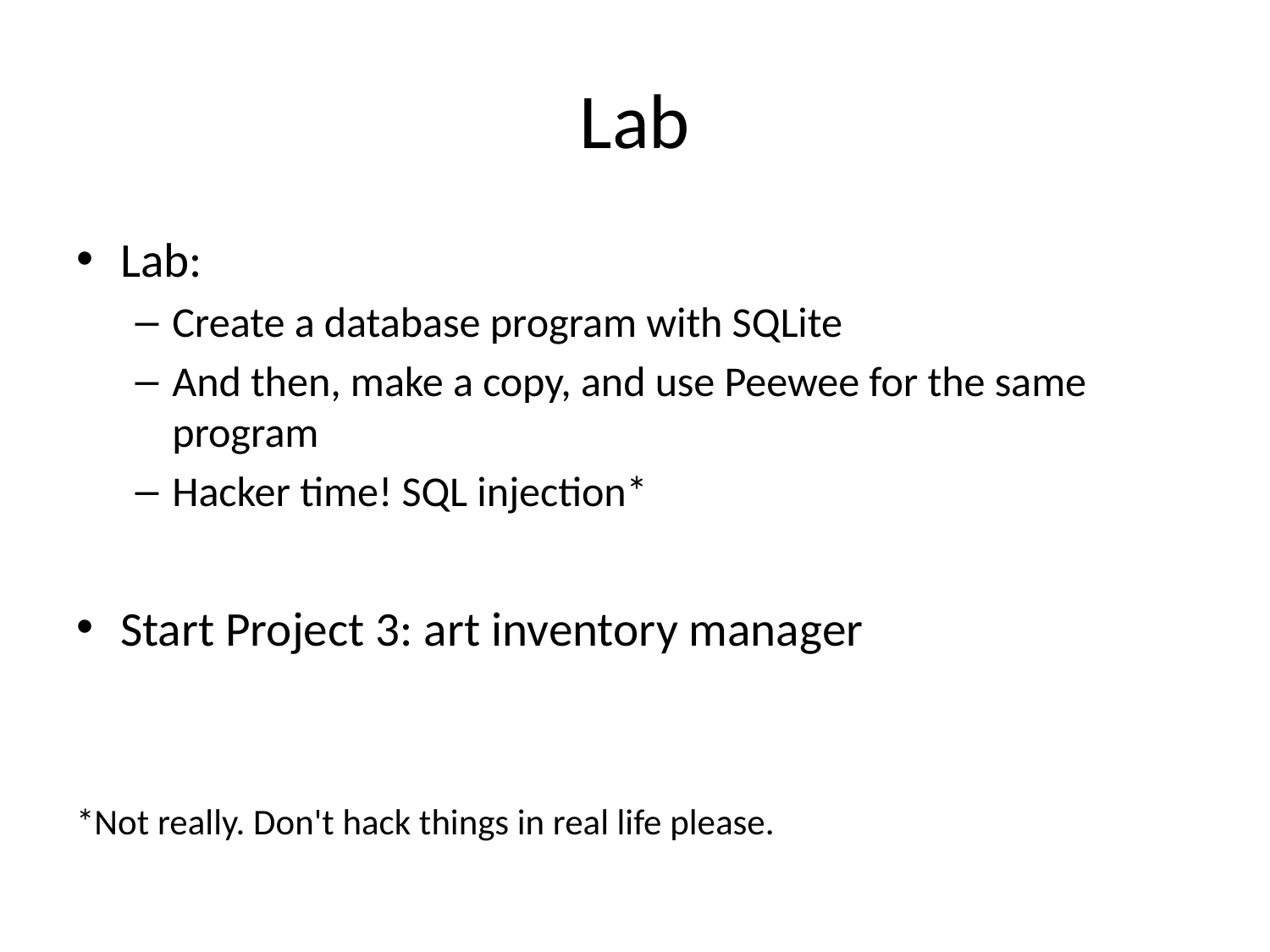

# Lab
Lab:
Create a database program with SQLite
And then, make a copy, and use Peewee for the same program
Hacker time! SQL injection*

Start Project 3: art inventory manager

*Not really. Don't hack things in real life please.